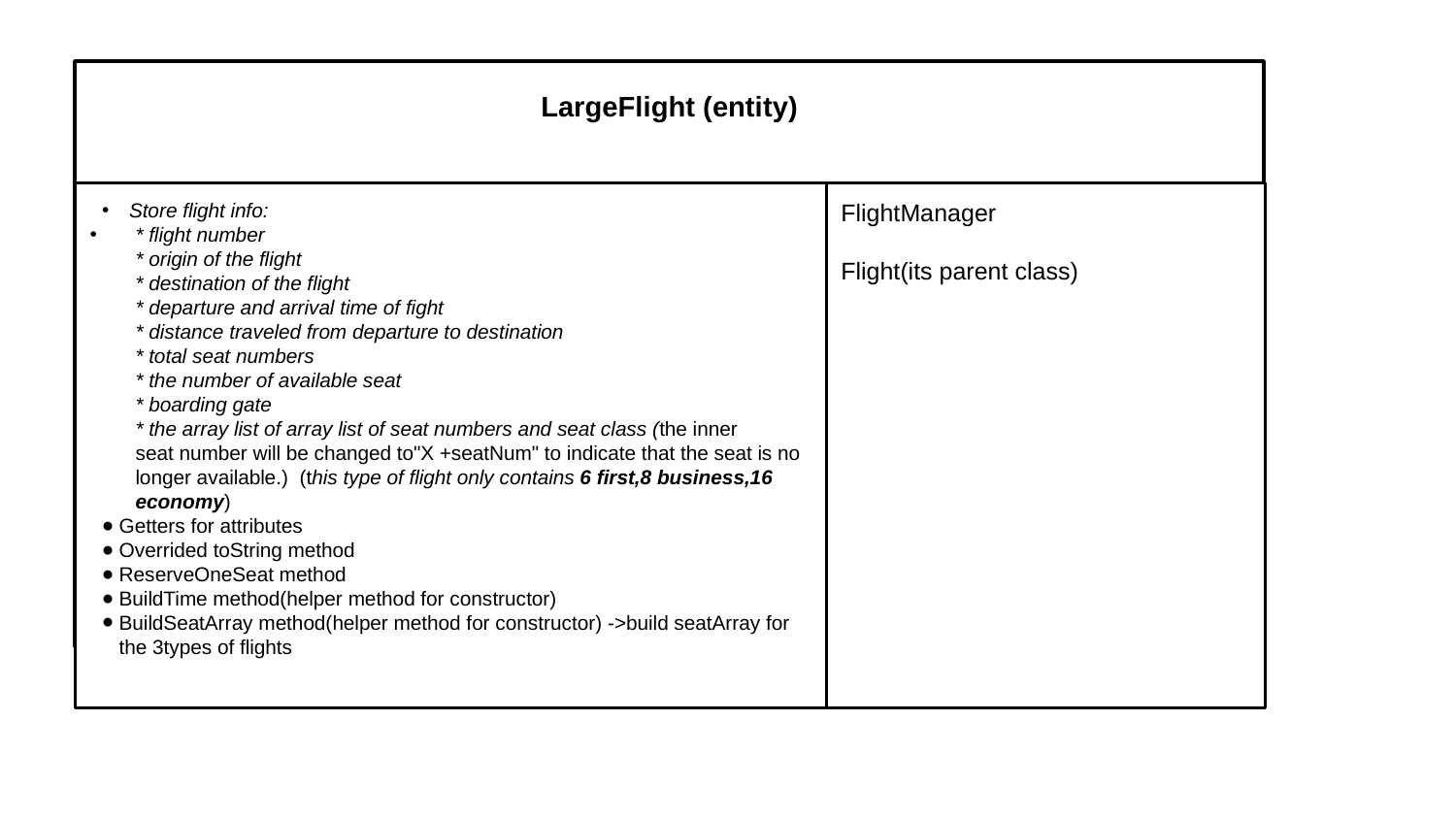

LargeFlight (entity)

Store flight info:
* flight number
* origin of the flight
* destination of the flight
* departure and arrival time of fight
* distance traveled from departure to destination
* total seat numbers
* the number of available seat
* boarding gate
* the array list of array list of seat numbers and seat class (the inner seat number will be changed to"X +seatNum" to indicate that the seat is no longer available.)  (this type of flight only contains 6 first,8 business,16 economy)
Getters for attributes
Overrided toString method
ReserveOneSeat method
BuildTime method(helper method for constructor)
BuildSeatArray method(helper method for constructor) ->build seatArray for the 3types of flights

FlightManager

Flight(its parent class)